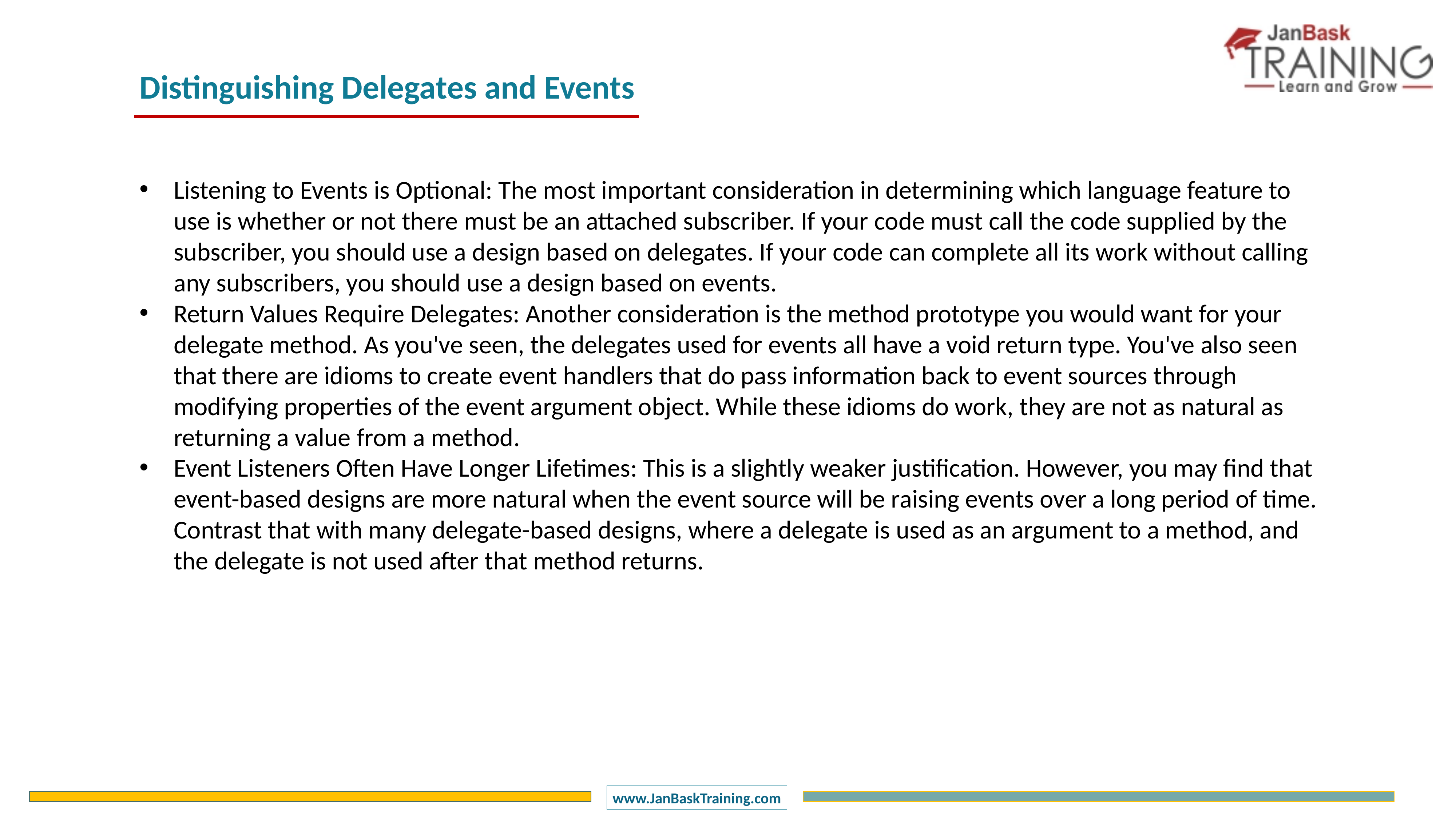

Distinguishing Delegates and Events
Listening to Events is Optional: The most important consideration in determining which language feature to use is whether or not there must be an attached subscriber. If your code must call the code supplied by the subscriber, you should use a design based on delegates. If your code can complete all its work without calling any subscribers, you should use a design based on events.
Return Values Require Delegates: Another consideration is the method prototype you would want for your delegate method. As you've seen, the delegates used for events all have a void return type. You've also seen that there are idioms to create event handlers that do pass information back to event sources through modifying properties of the event argument object. While these idioms do work, they are not as natural as returning a value from a method.
Event Listeners Often Have Longer Lifetimes: This is a slightly weaker justification. However, you may find that event-based designs are more natural when the event source will be raising events over a long period of time. Contrast that with many delegate-based designs, where a delegate is used as an argument to a method, and the delegate is not used after that method returns.